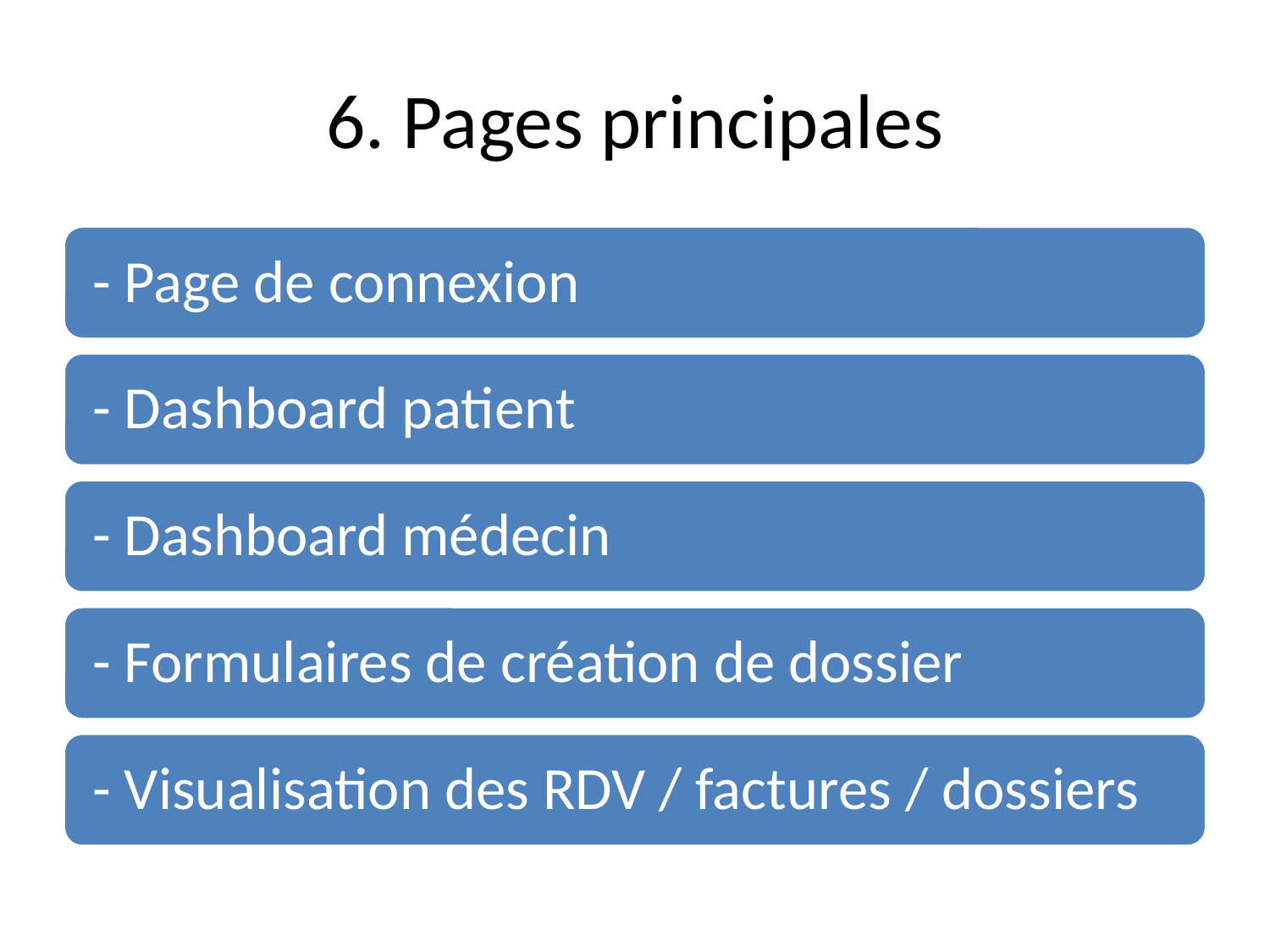

# 6. Pages principales
- Page de connexion
- Dashboard patient
- Dashboard médecin
- Formulaires de création de dossier
- Visualisation des RDV / factures / dossiers